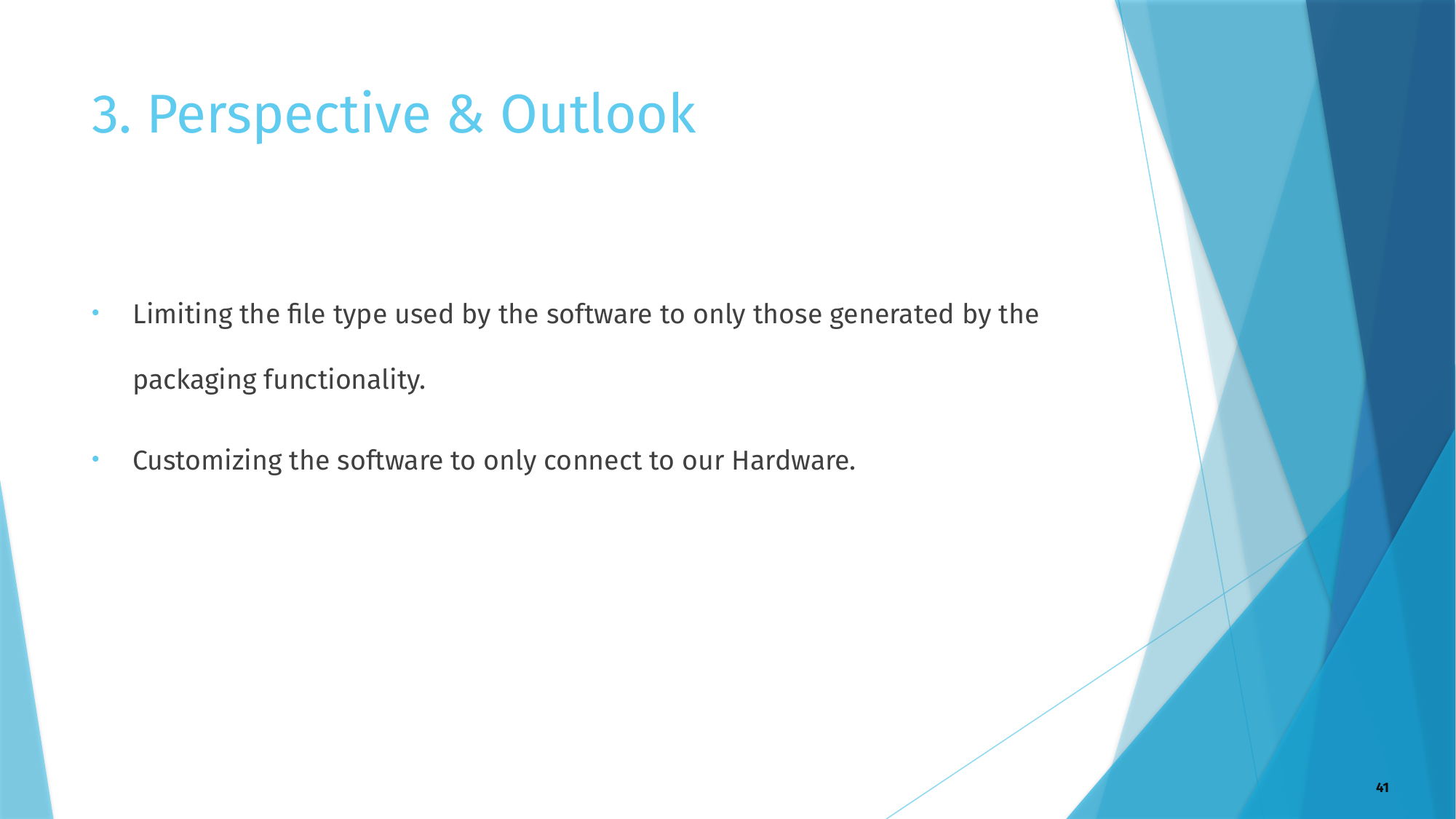

# 3. Perspective & Outlook
Limiting the file type used by the software to only those generated by the packaging functionality.
Customizing the software to only connect to our Hardware.

41